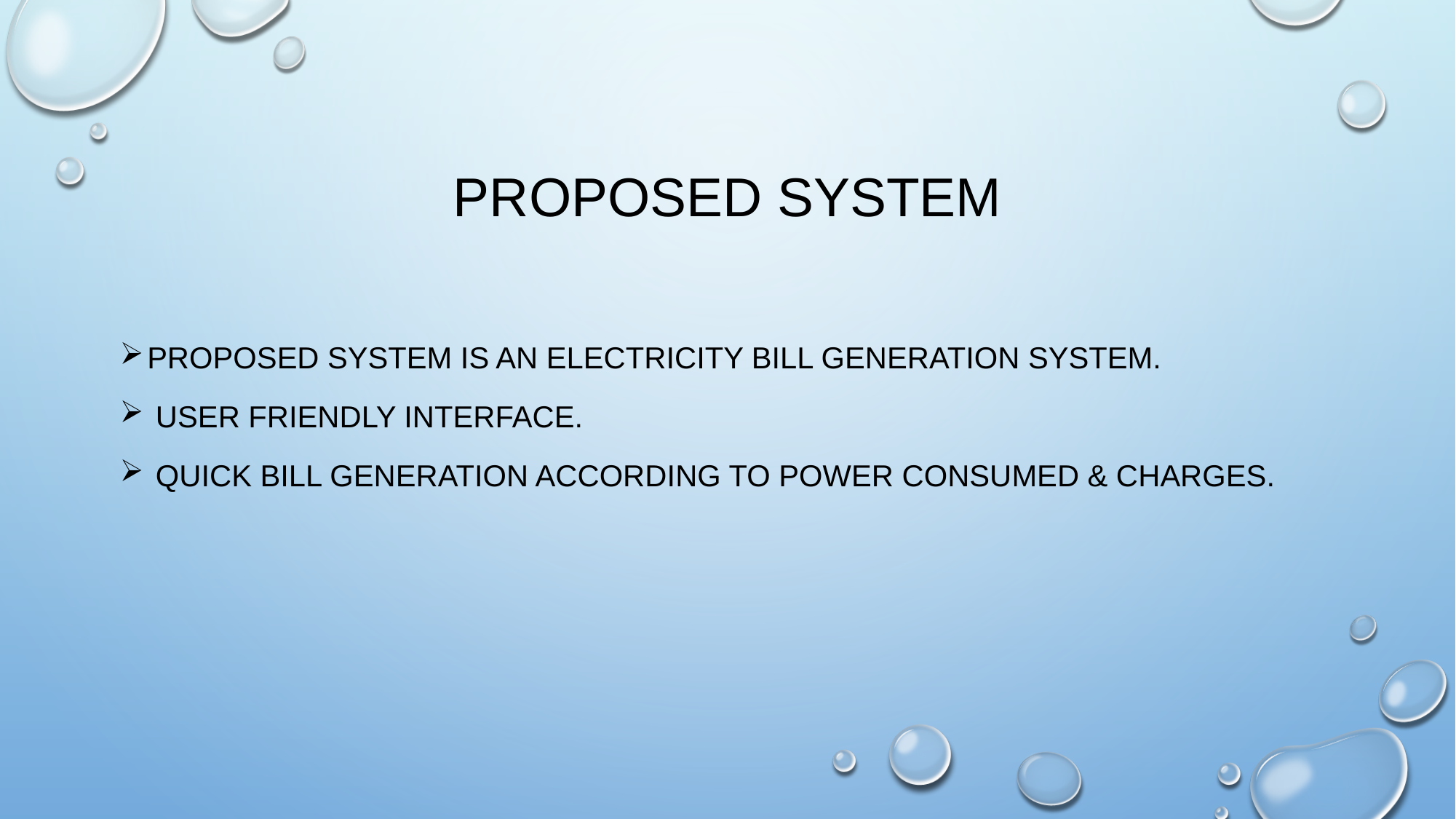

# PROPOSED SYSTEM
Proposed System is AN ELECTRICITY BILL GENERATION SYSTEM.
 User friendly interface.
 QUICK BILL GENERATION ACCORDING TO POWER CONSUMED & CHARGES.